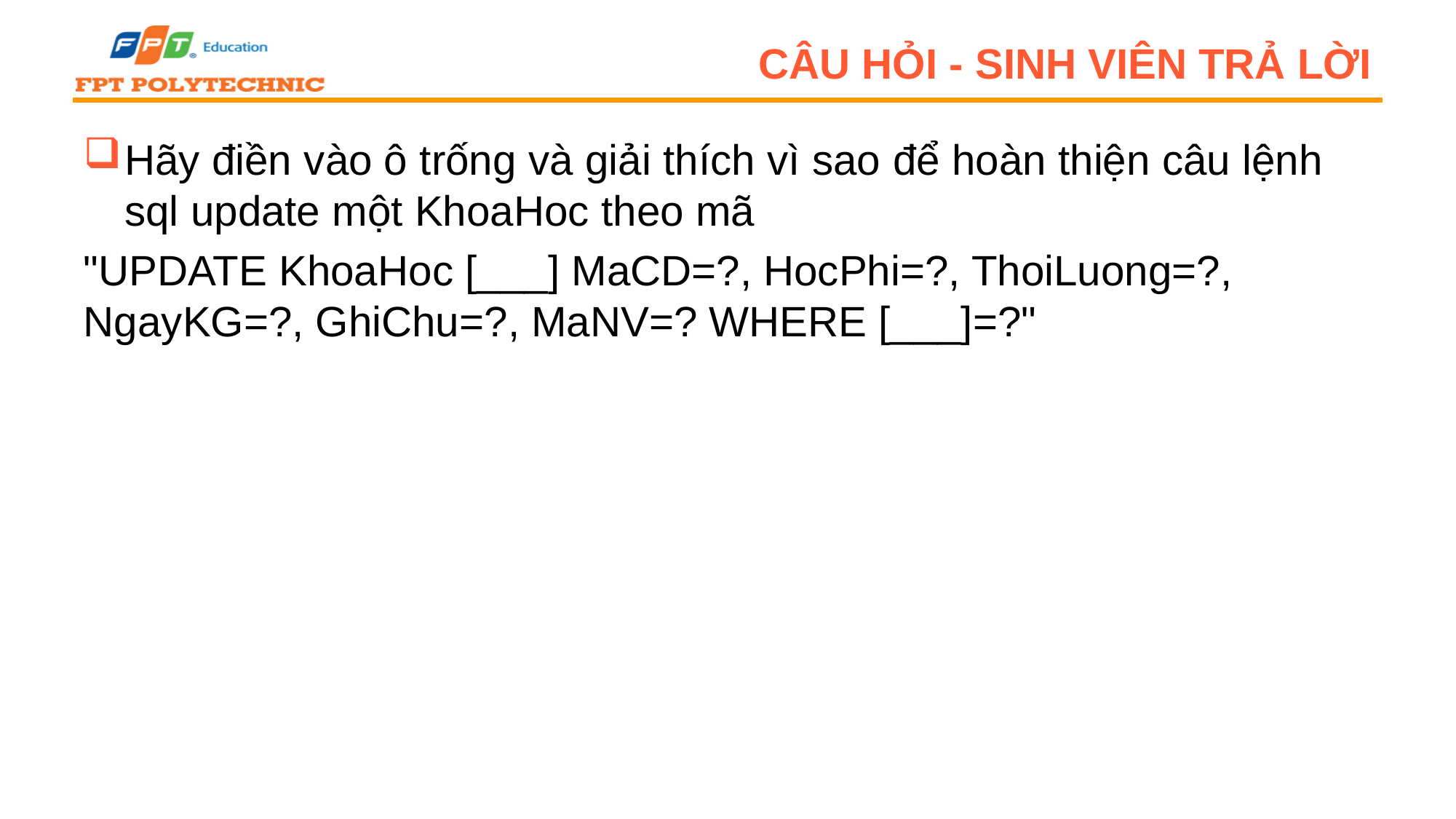

# Câu hỏi - sinh viên trả lời
Hãy điền vào ô trống và giải thích vì sao để hoàn thiện câu lệnh sql update một KhoaHoc theo mã
"UPDATE KhoaHoc [___] MaCD=?, HocPhi=?, ThoiLuong=?, NgayKG=?, GhiChu=?, MaNV=? WHERE [___]=?"